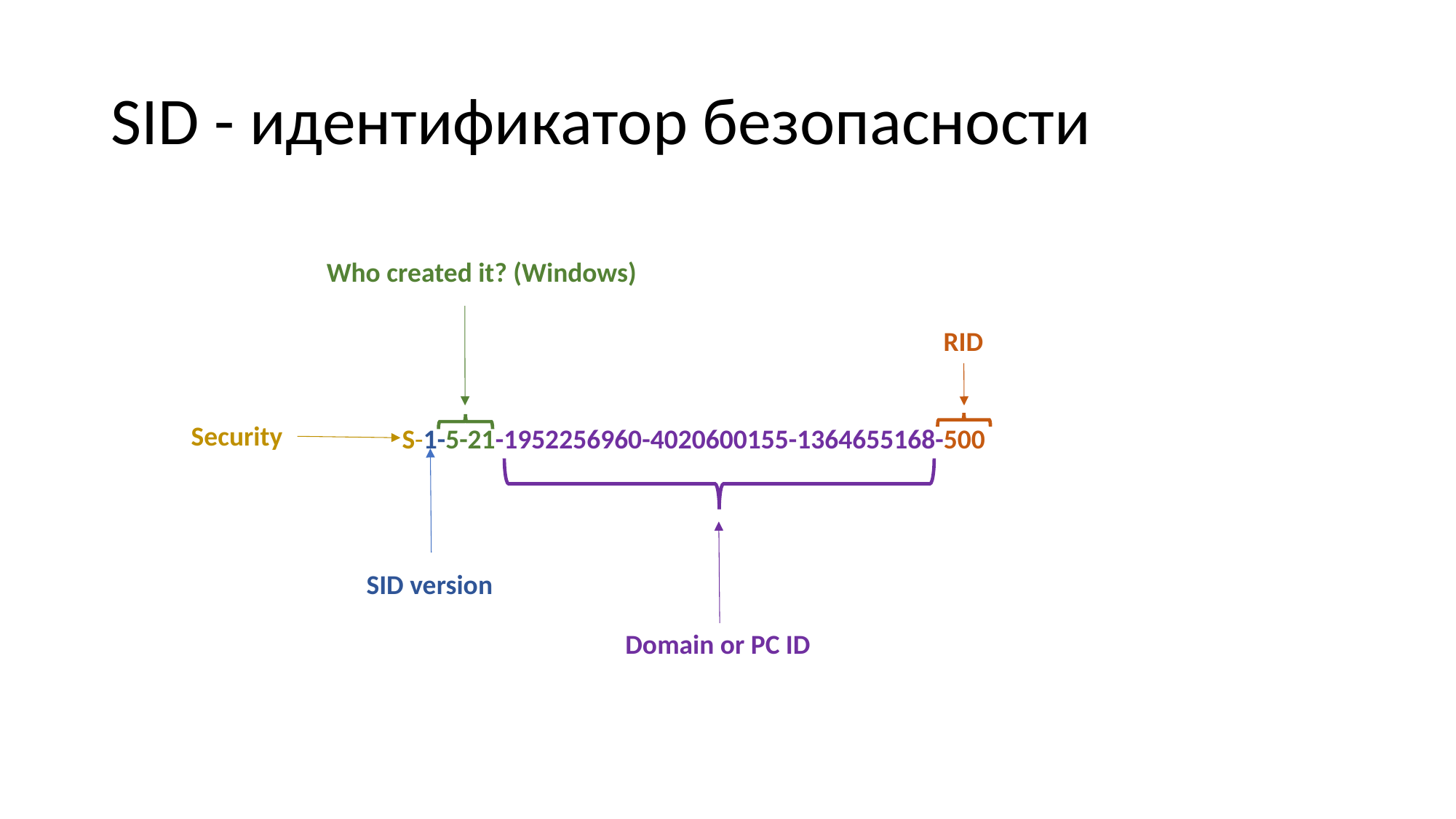

# SID - идентификатор безопасности
Who created it? (Windows)

RID

Security
S-1-5-21-1952256960-4020600155-1364655168-500
SID version
Domain or PC ID